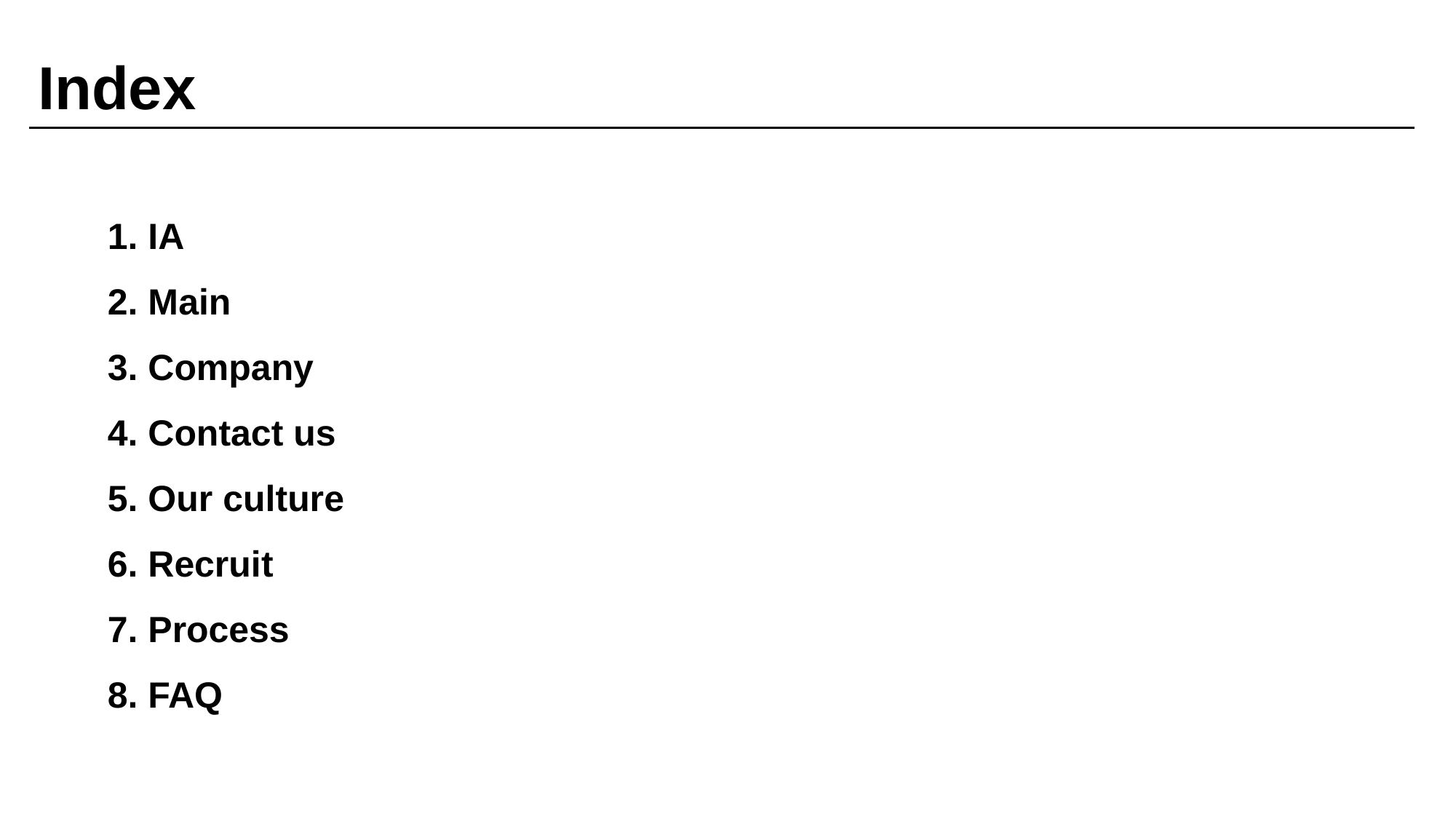

Index
1. IA
2. Main
3. Company
4. Contact us
5. Our culture
6. Recruit
7. Process
8. FAQ